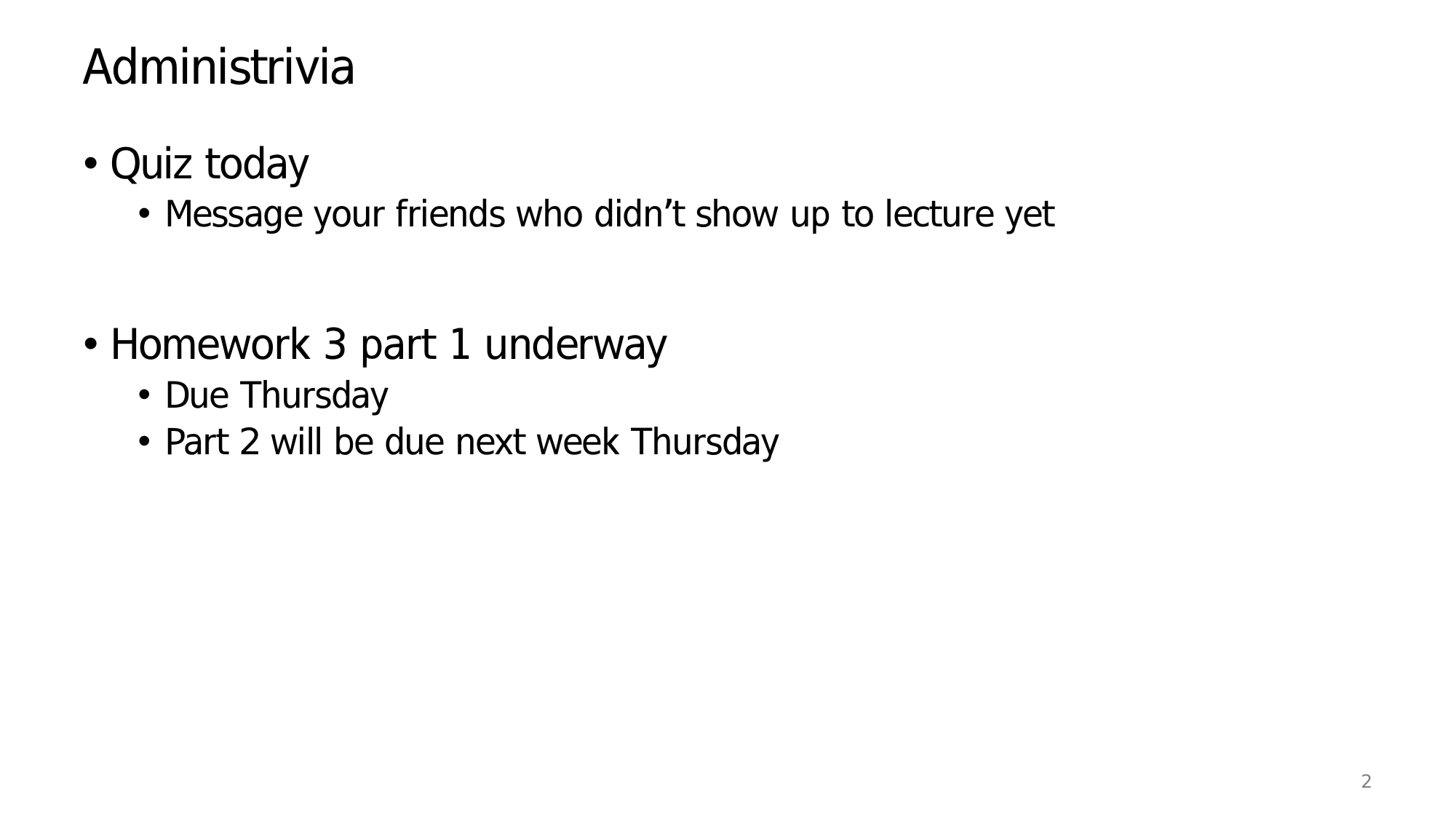

# Administrivia
Quiz today
Message your friends who didn’t show up to lecture yet

Homework 3 part 1 underway
Due Thursday
Part 2 will be due next week Thursday
2